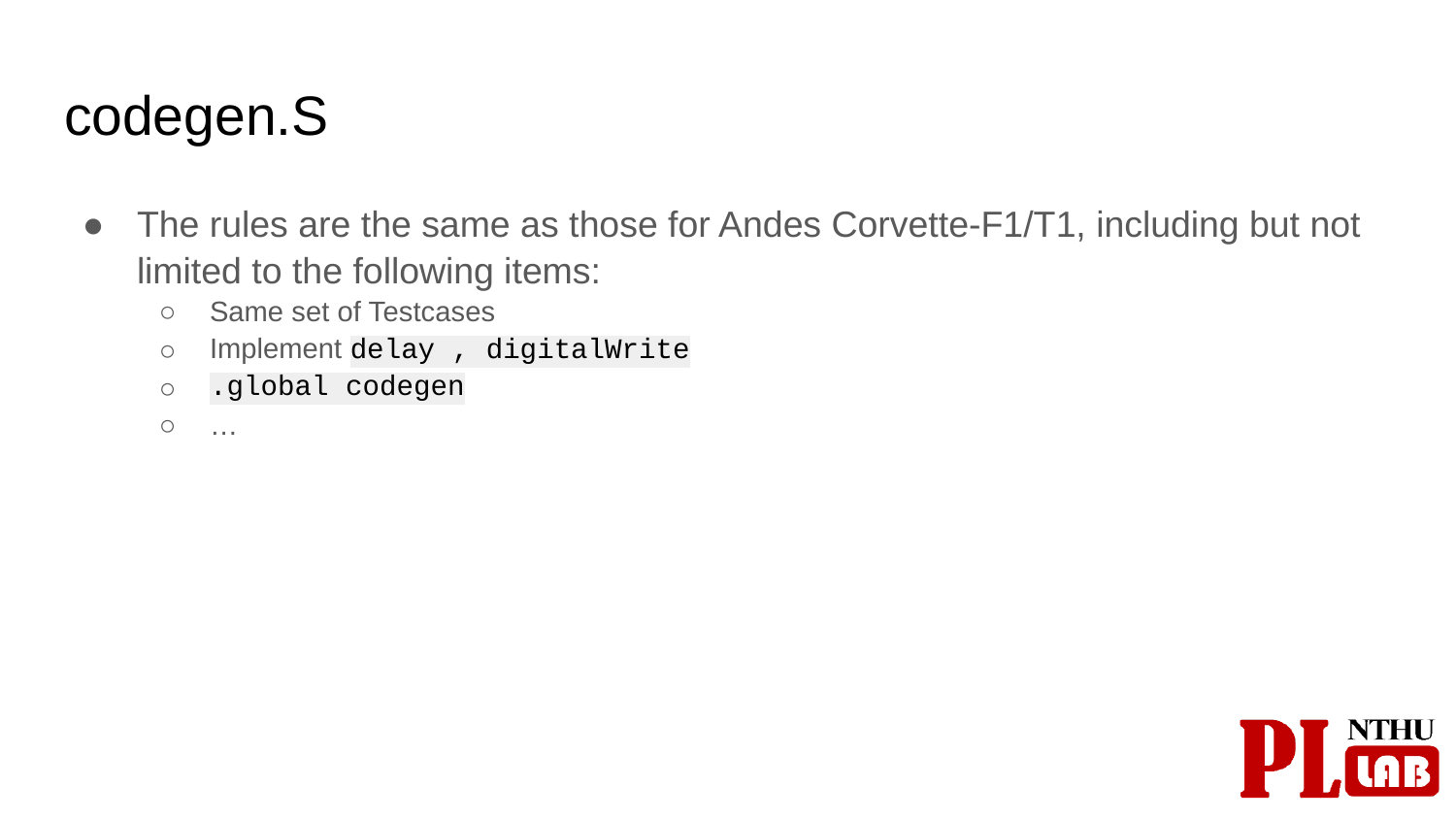

# codegen.S
The rules are the same as those for Andes Corvette-F1/T1, including but not limited to the following items:
Same set of Testcases
Implement delay , digitalWrite
.global codegen
…